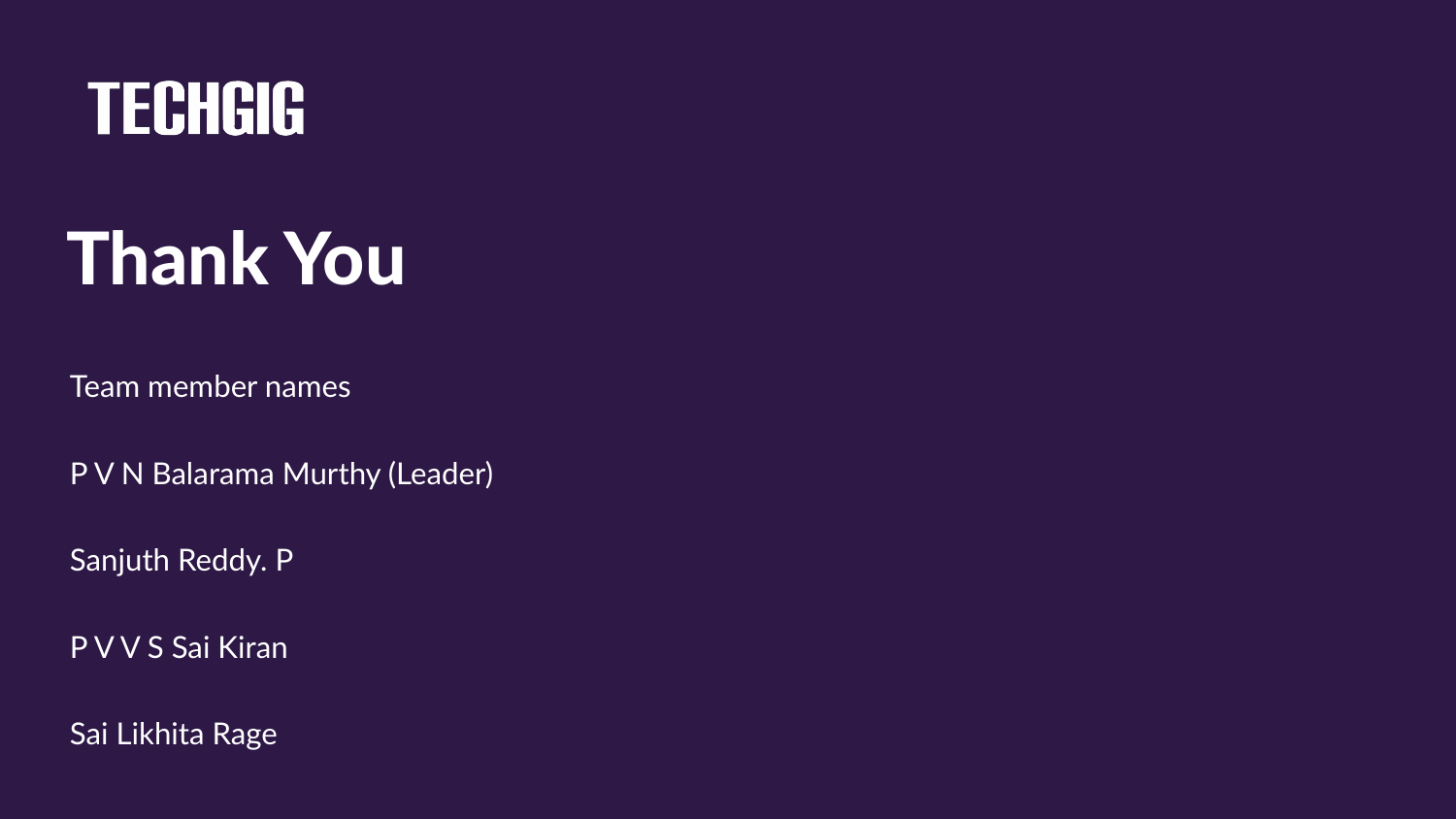

# Thank You
Team member names
P V N Balarama Murthy (Leader)
Sanjuth Reddy. P
P V V S Sai Kiran
Sai Likhita Rage